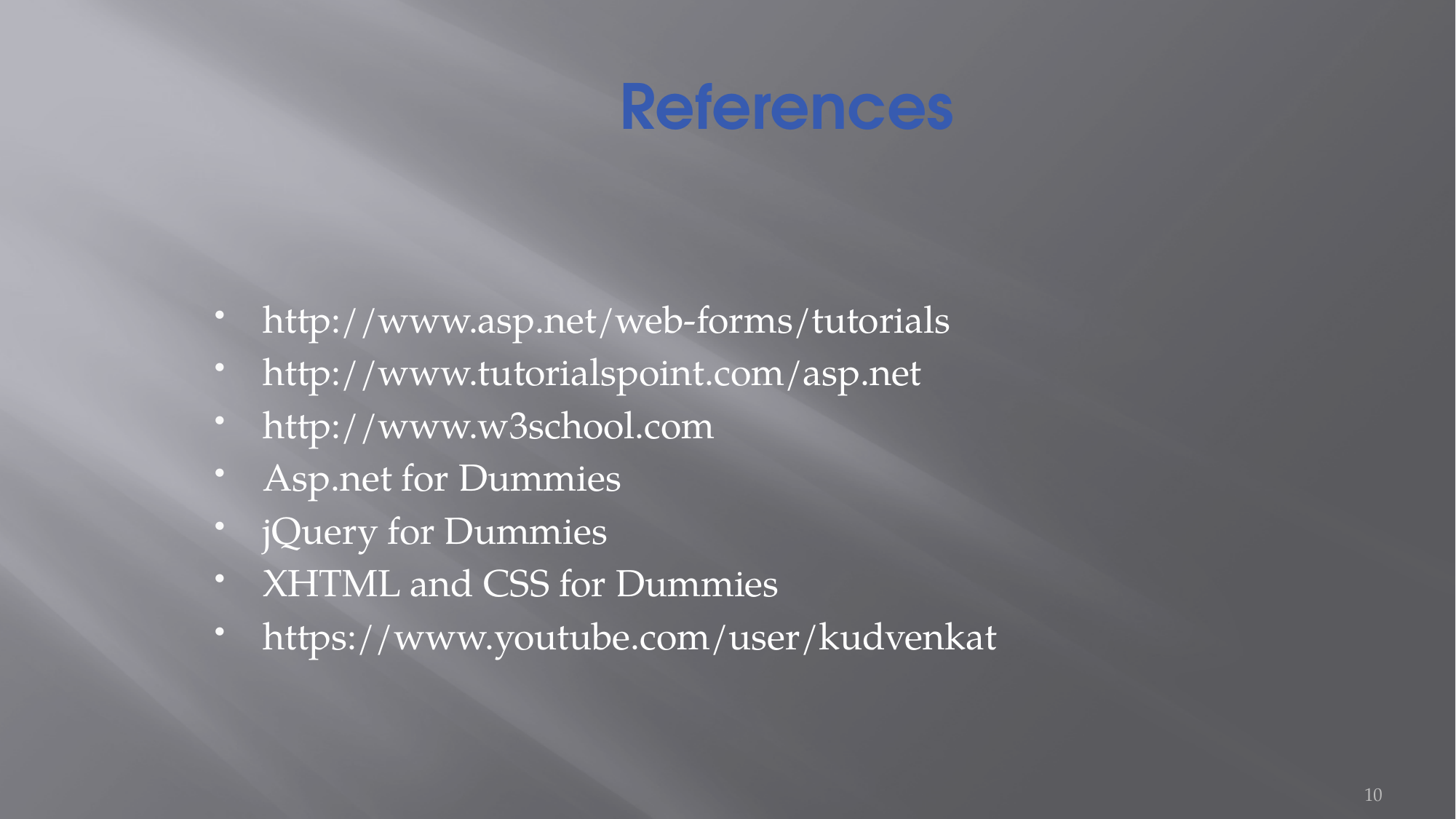

# References
http://www.asp.net/web-forms/tutorials
http://www.tutorialspoint.com/asp.net
http://www.w3school.com
Asp.net for Dummies
jQuery for Dummies
XHTML and CSS for Dummies
https://www.youtube.com/user/kudvenkat

10